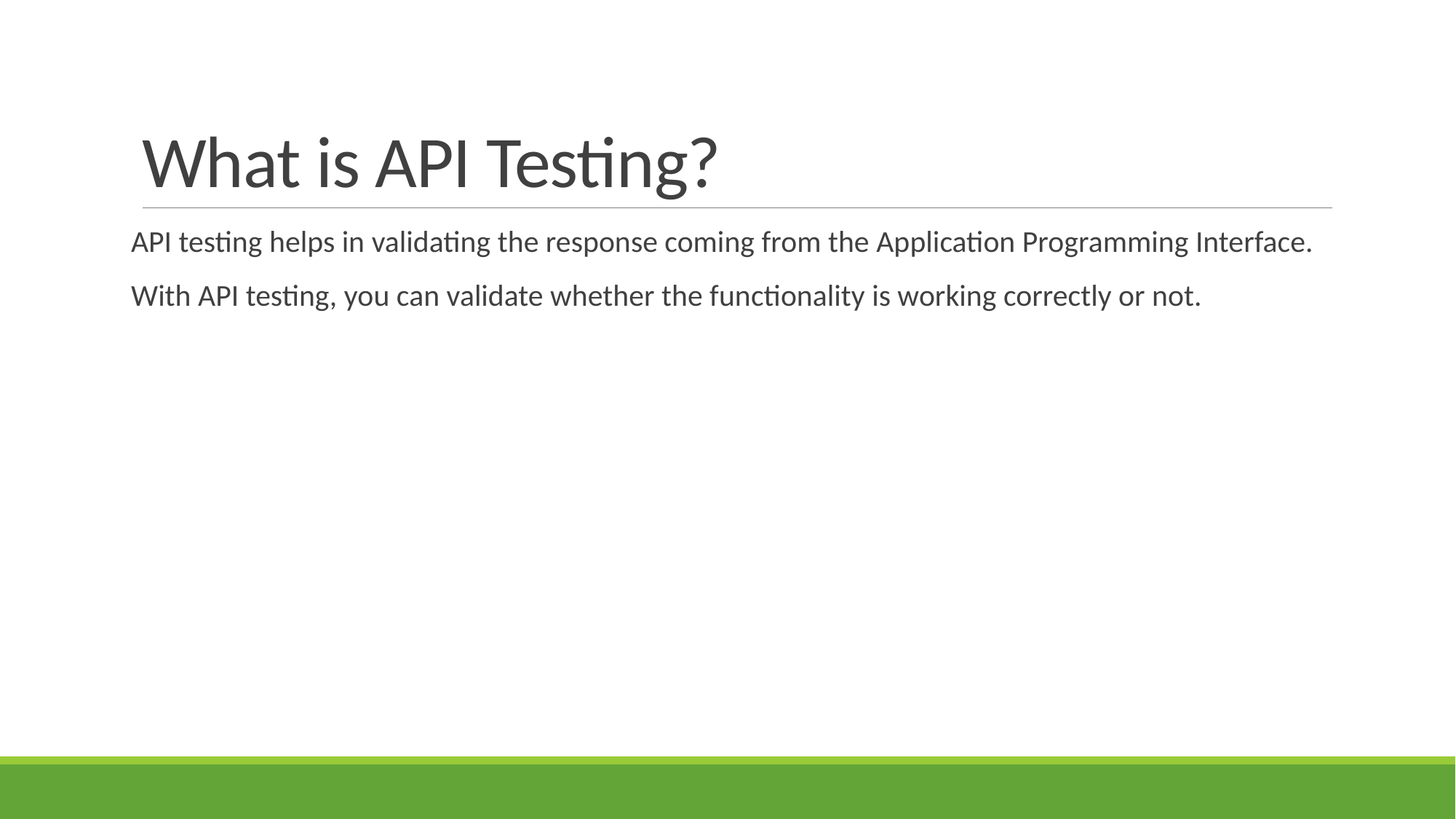

# What is API Testing?
API testing helps in validating the response coming from the Application Programming Interface.
With API testing, you can validate whether the functionality is working correctly or not.